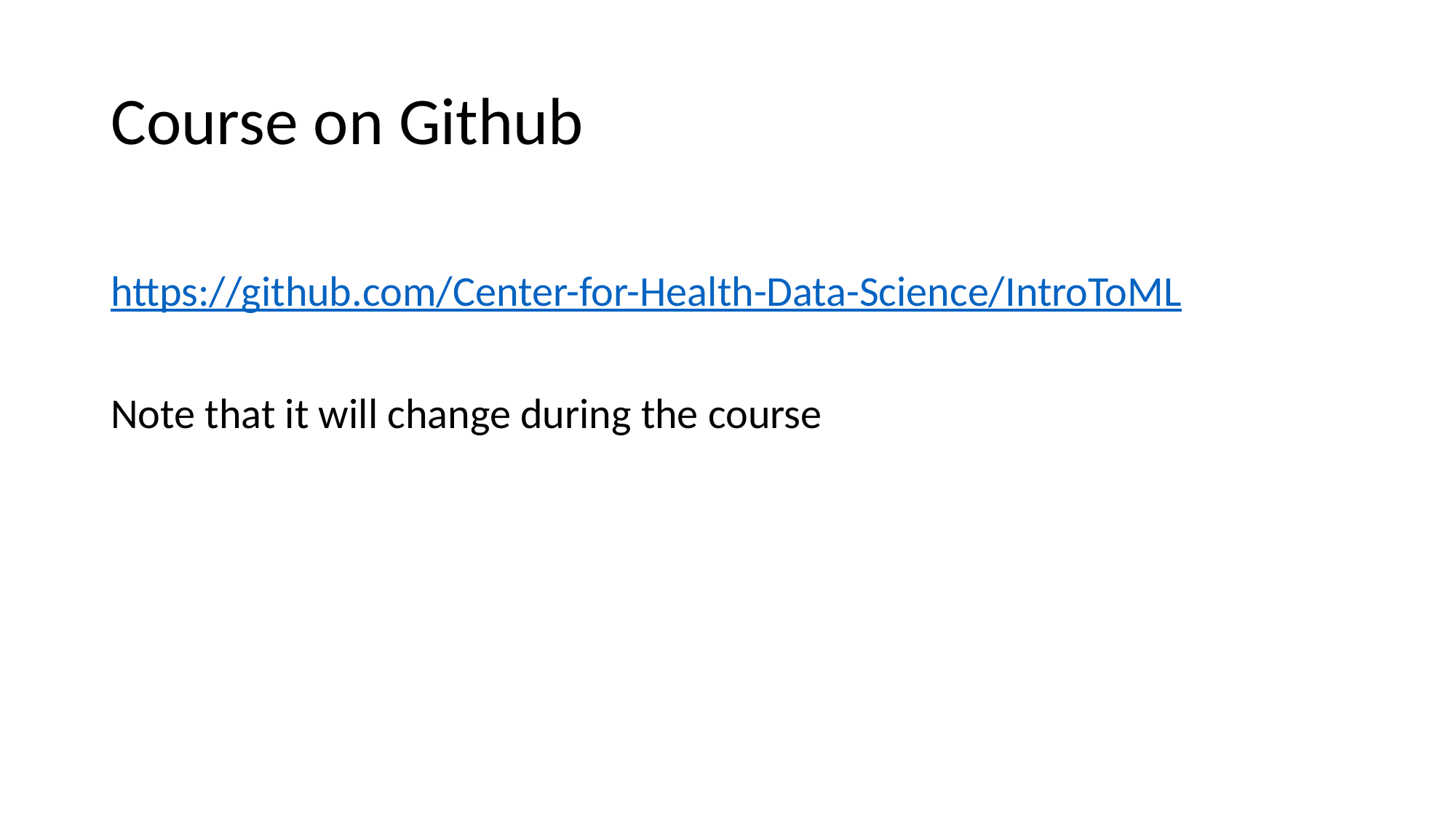

# Course on Github
https://github.com/Center-for-Health-Data-Science/IntroToML

Note that it will change during the course